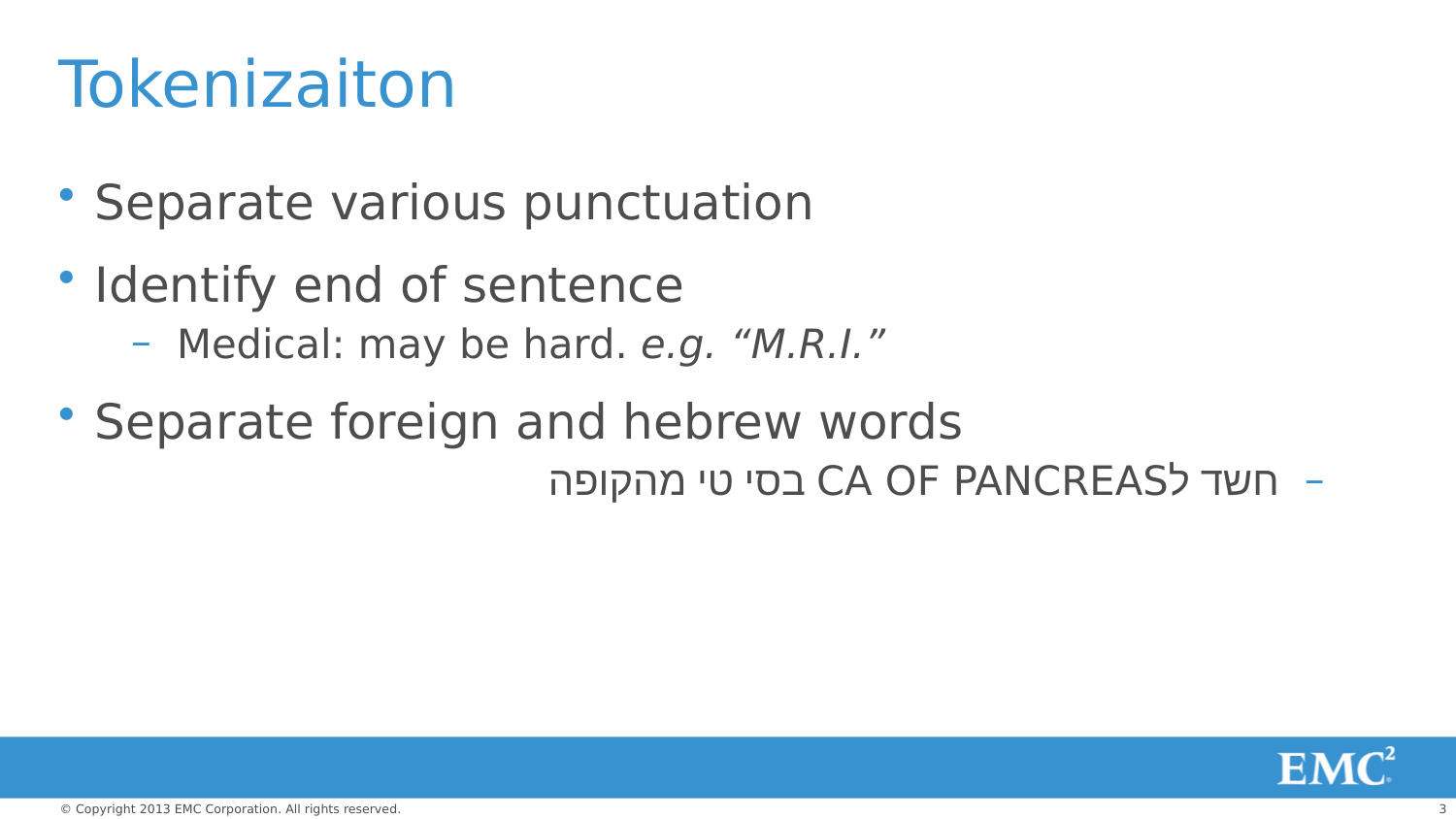

# Tokenizaiton
Separate various punctuation
Identify end of sentence
Medical: may be hard. e.g. “M.R.I.”
Separate foreign and hebrew words
חשד לCA OF PANCREAS בסי טי מהקופה